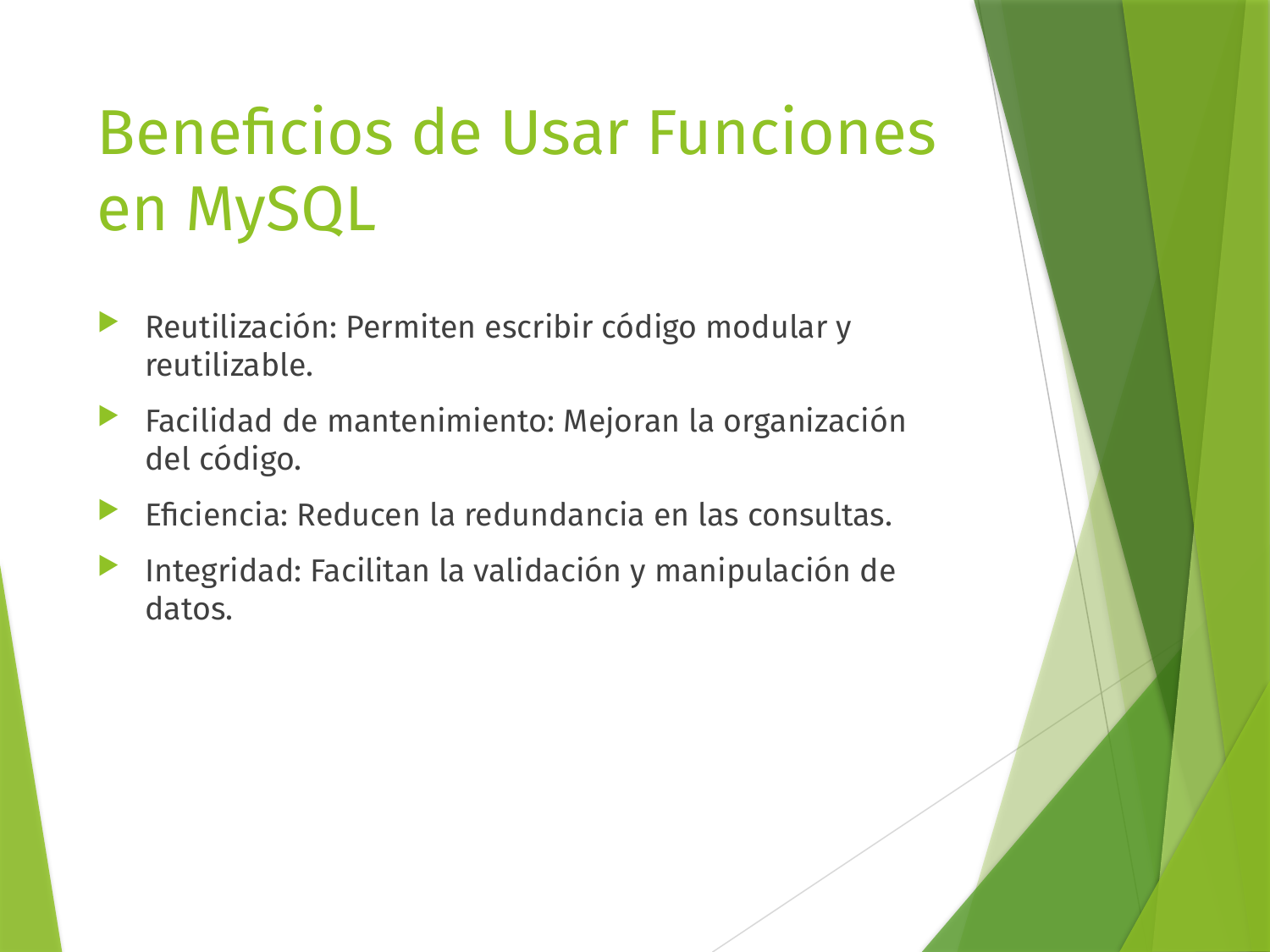

# Beneficios de Usar Funciones en MySQL
Reutilización: Permiten escribir código modular y reutilizable.
Facilidad de mantenimiento: Mejoran la organización del código.
Eficiencia: Reducen la redundancia en las consultas.
Integridad: Facilitan la validación y manipulación de datos.